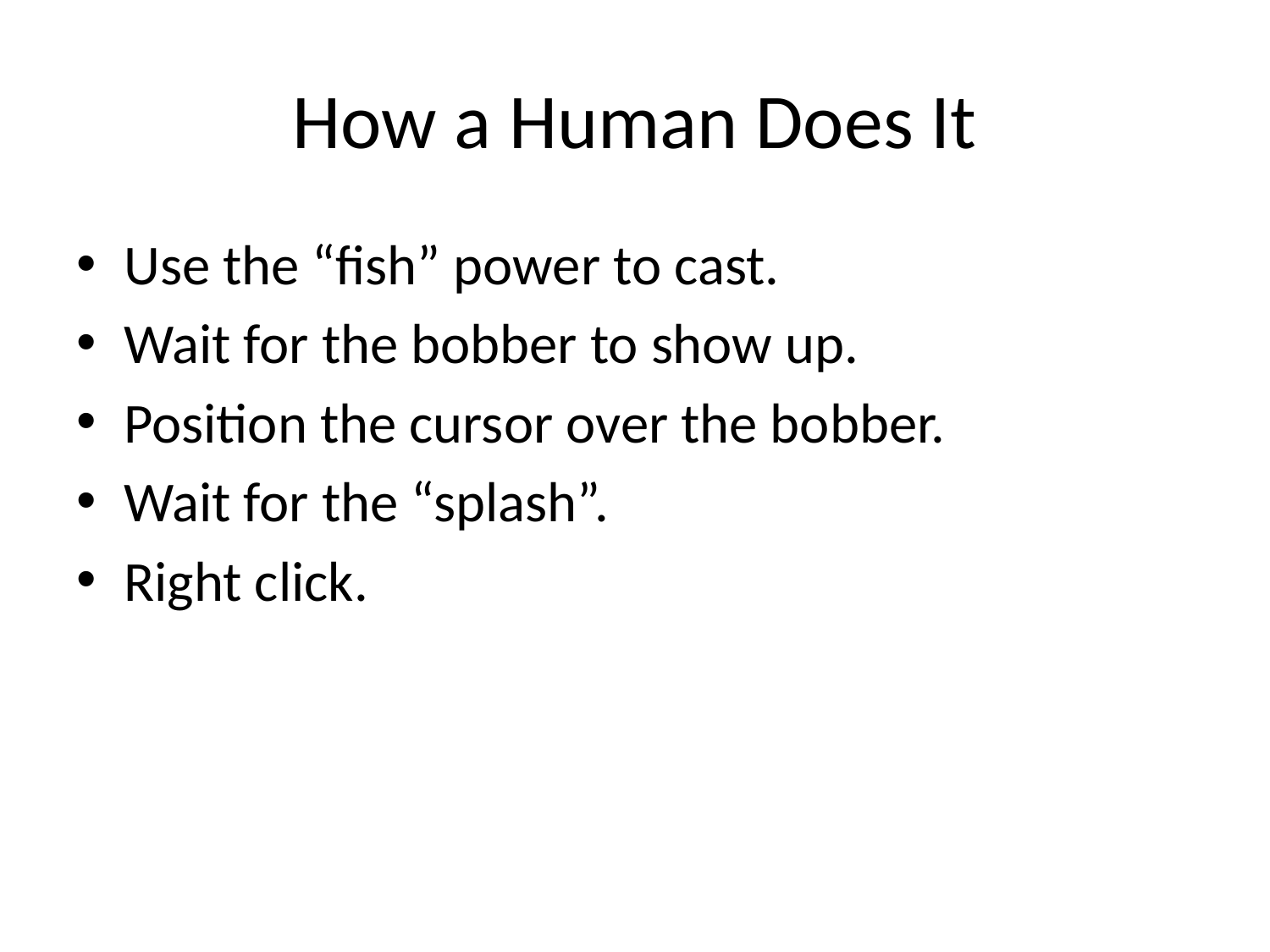

# How a Human Does It
Use the “fish” power to cast.
Wait for the bobber to show up.
Position the cursor over the bobber.
Wait for the “splash”.
Right click.